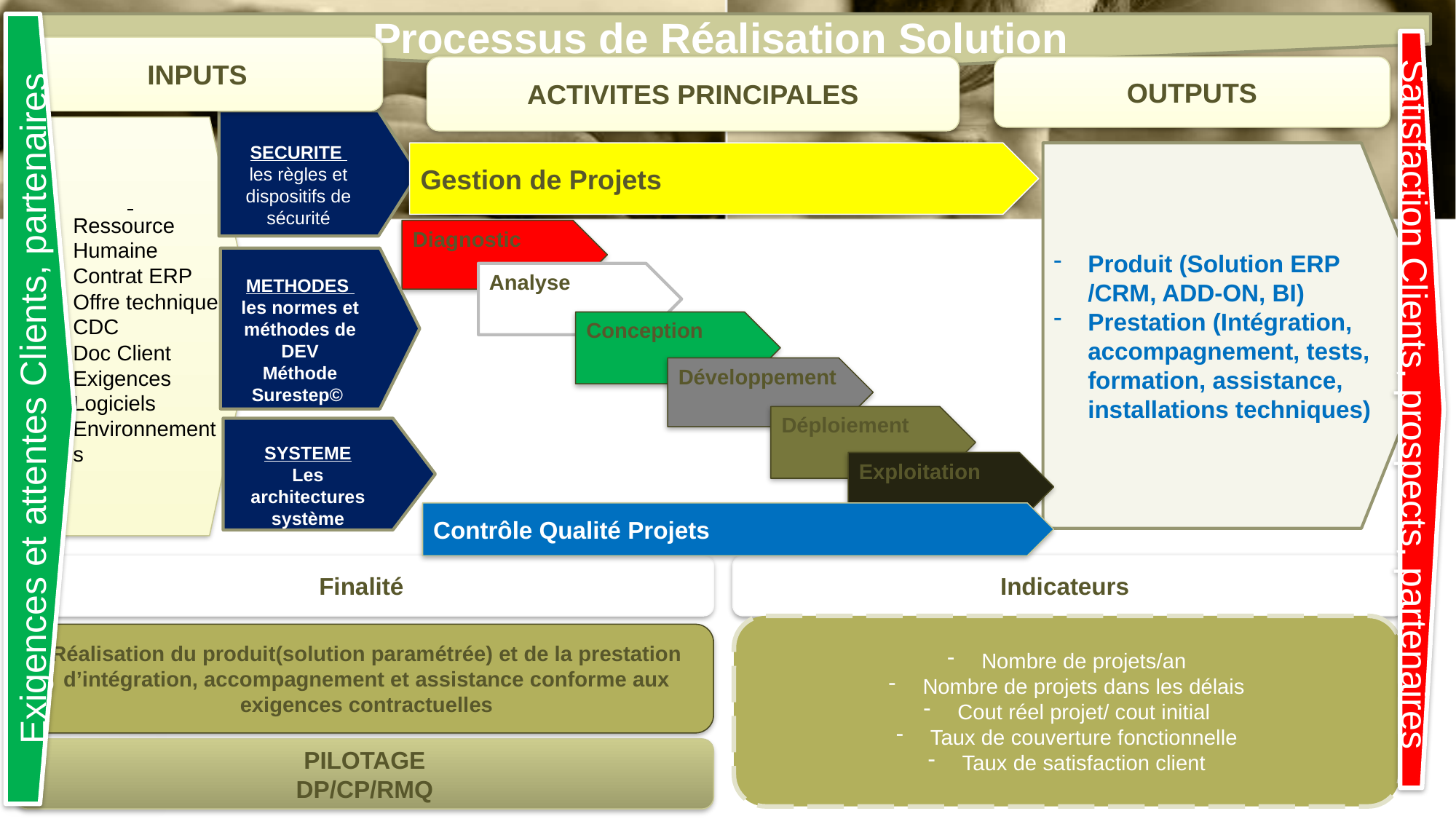

Processus de Réalisation Solution
Exigences et attentes Clients, partenaires
Satisfaction Clients, prospects, partenaires
INPUTS
ACTIVITES PRINCIPALES
OUTPUTS

SECURITE
les règles et dispositifs de sécurité

Ressource Humaine
Contrat ERP
Offre technique
CDC
Doc Client
Exigences
Logiciels
Environnements

Gestion de Projets
Produit (Solution ERP /CRM, ADD-ON, BI)
Prestation (Intégration, accompagnement, tests, formation, assistance, installations techniques)
Diagnostic

METHODES
les normes et méthodes de DEV
Méthode Surestep©
Analyse
Conception
Développement

SYSTEME
Les architectures système
Déploiement
Exploitation
Contrôle Qualité Projets
Indicateurs
Finalité
Nombre de projets/an
Nombre de projets dans les délais
Cout réel projet/ cout initial
Taux de couverture fonctionnelle
Taux de satisfaction client
Réalisation du produit(solution paramétrée) et de la prestation d’intégration, accompagnement et assistance conforme aux exigences contractuelles
PILOTAGE
DP/CP/RMQ